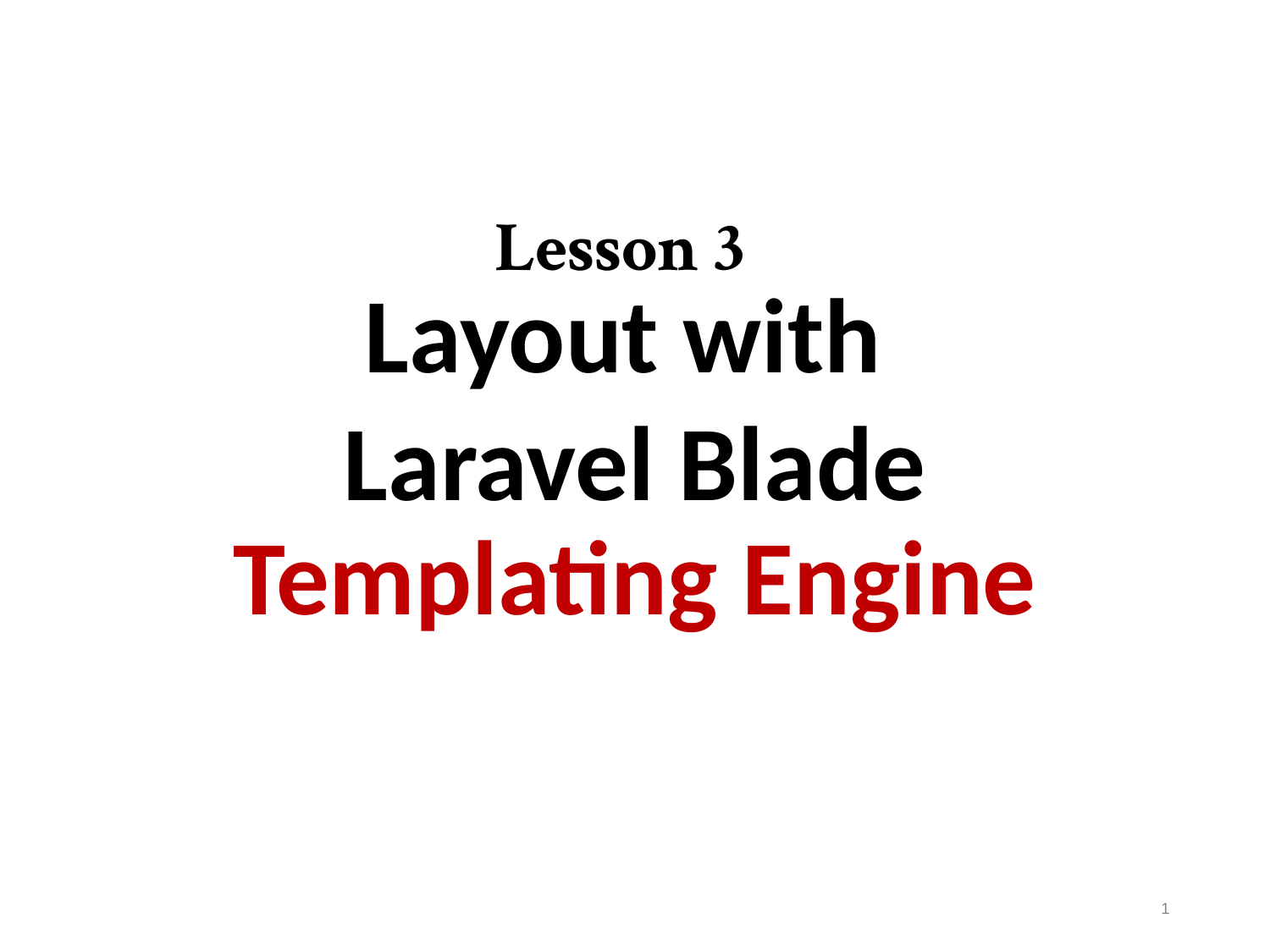

# Lesson 3
Layout with
Laravel Blade Templating Engine
1